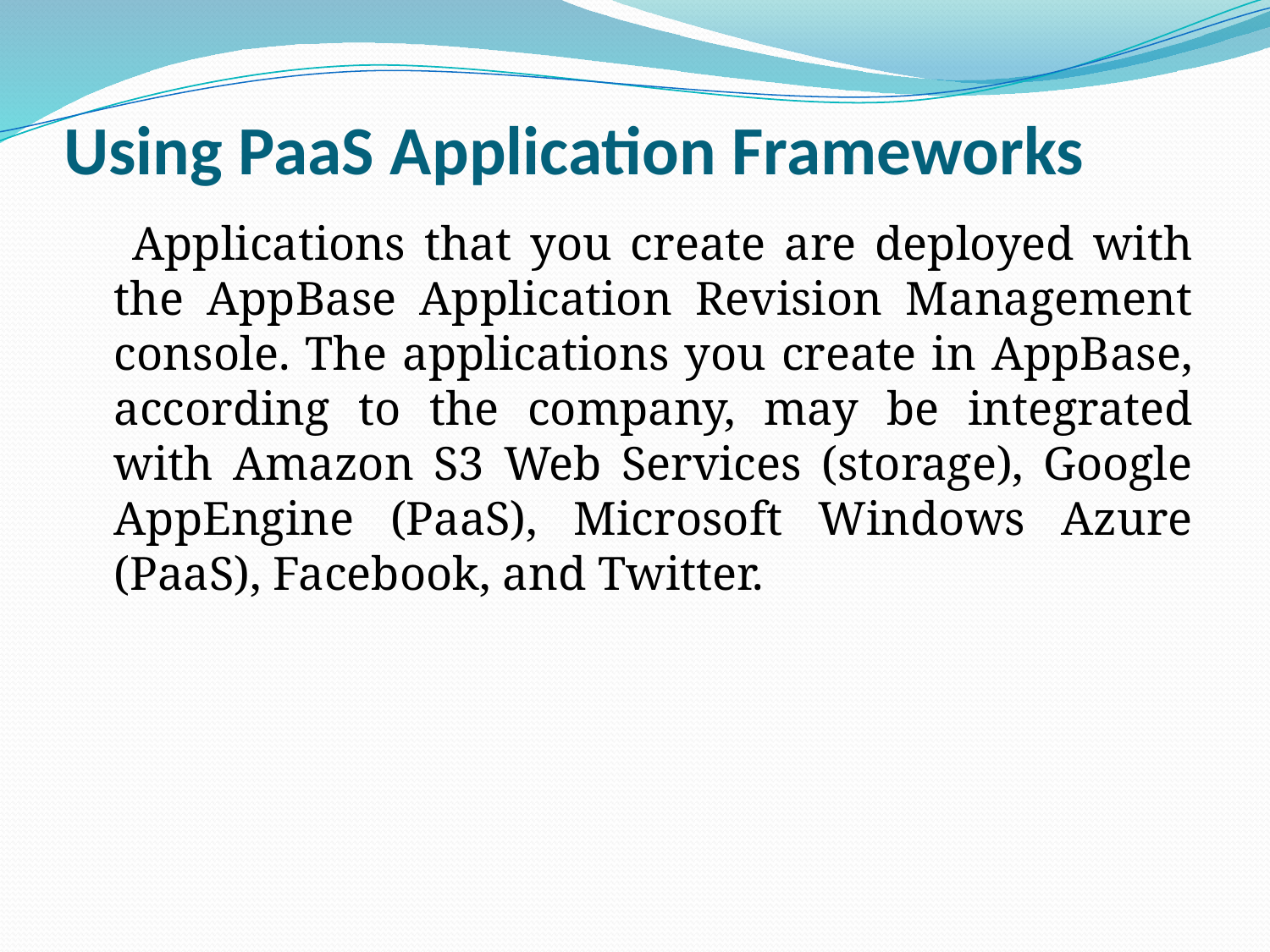

# Using PaaS Application Frameworks
   Applications that you create are deployed with the AppBase Application Revision Management console. The applications you create in AppBase, according to the company, may be integrated with Amazon S3 Web Services (storage), Google AppEngine (PaaS), Microsoft Windows Azure (PaaS), Facebook, and Twitter.